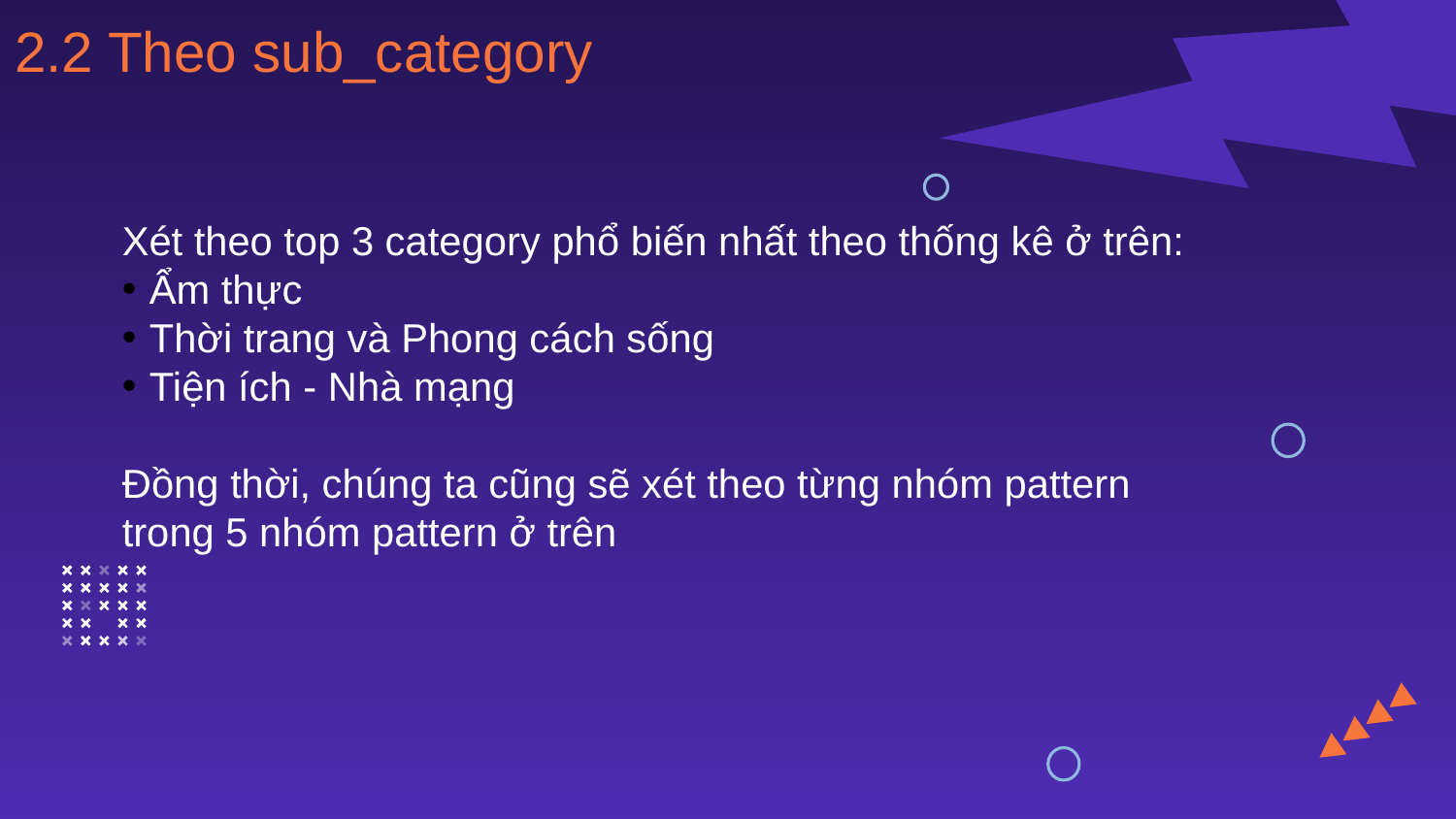

# 2.2 Theo sub_category

Xét theo top 3 category phổ biến nhất theo thống kê ở trên:
Ẩm thực
Thời trang và Phong cách sống
Tiện ích - Nhà mạng

Đồng thời, chúng ta cũng sẽ xét theo từng nhóm pattern trong 5 nhóm pattern ở trên